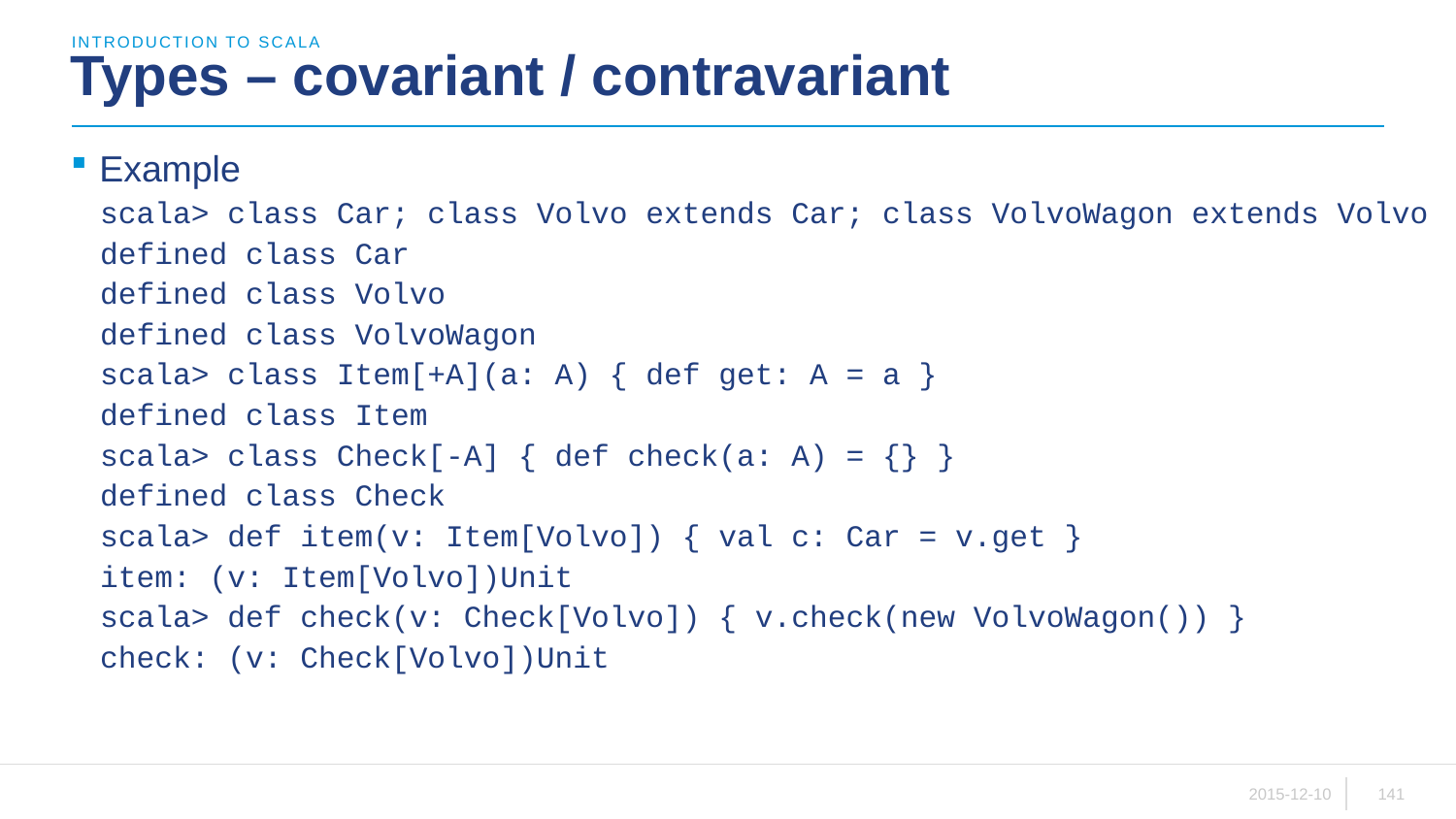

introduction to scala
# Types – covariant / contravariant
Example
scala> class Car; class Volvo extends Car; class VolvoWagon extends Volvo
defined class Car
defined class Volvo
defined class VolvoWagon
scala> class Item[+A](a: A) { def get: A = a }
defined class Item
scala> class Check[-A] { def check(a: A) = {} }
defined class Check
scala> def item(v: Item[Volvo]) { val c: Car = v.get }
item: (v: Item[Volvo])Unit
scala> def check(v: Check[Volvo]) { v.check(new VolvoWagon()) }
check: (v: Check[Volvo])Unit